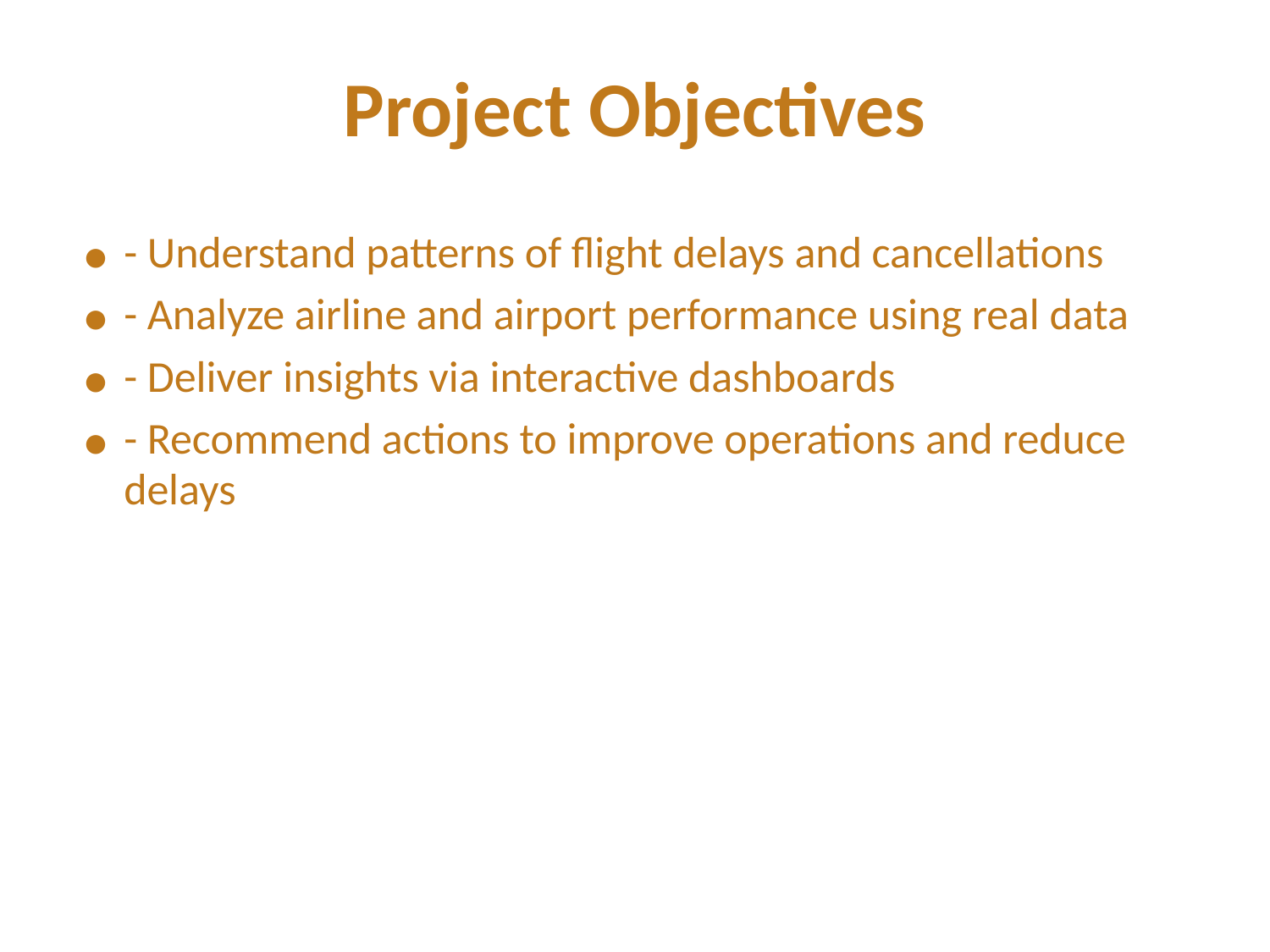

# Project Objectives
- Understand patterns of flight delays and cancellations
- Analyze airline and airport performance using real data
- Deliver insights via interactive dashboards
- Recommend actions to improve operations and reduce delays